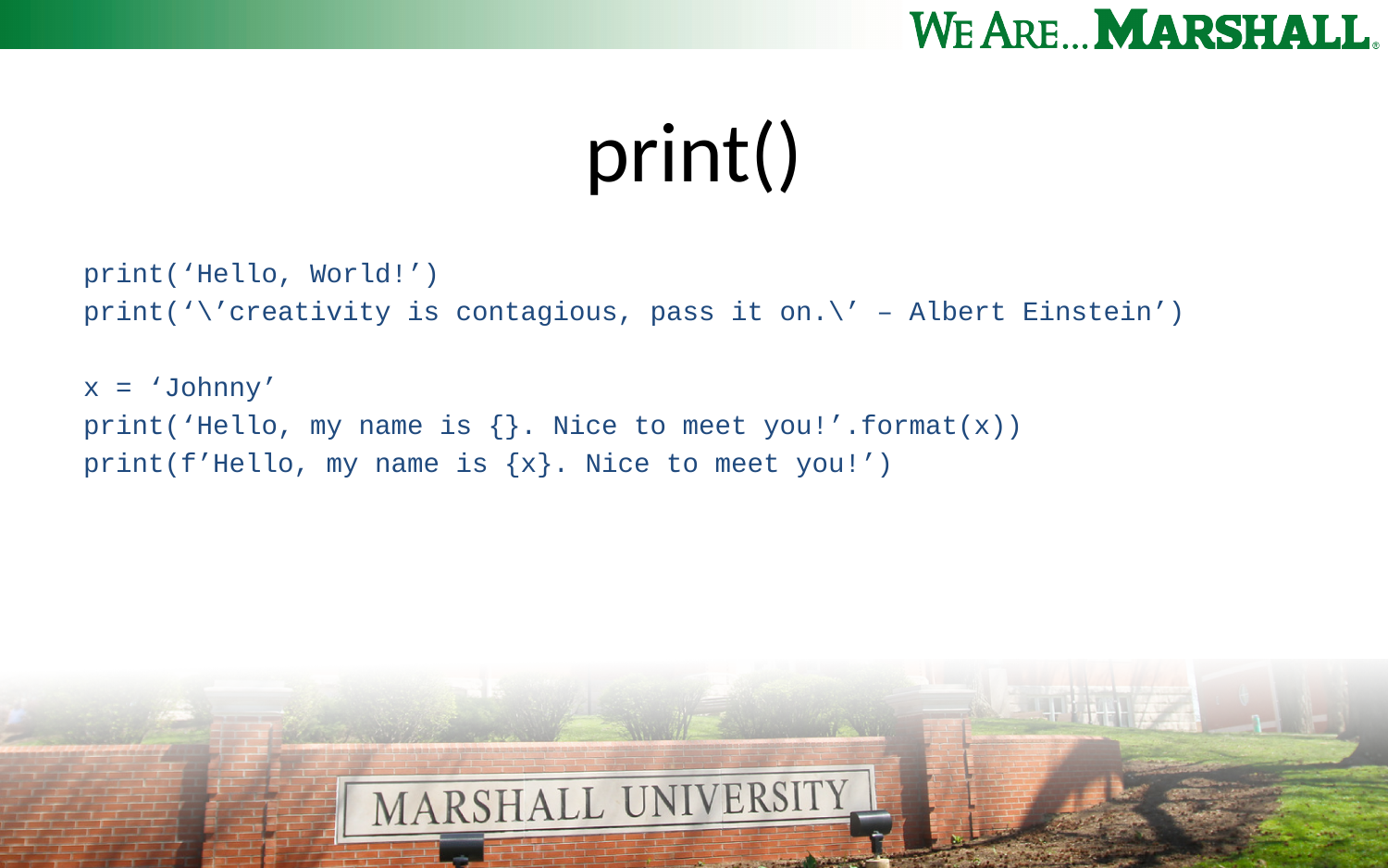

# print()
print(‘Hello, World!’)
print(‘\’creativity is contagious, pass it on.\’ – Albert Einstein’)

x = ‘Johnny’
print(‘Hello, my name is {}. Nice to meet you!’.format(x))
print(f’Hello, my name is {x}. Nice to meet you!’)